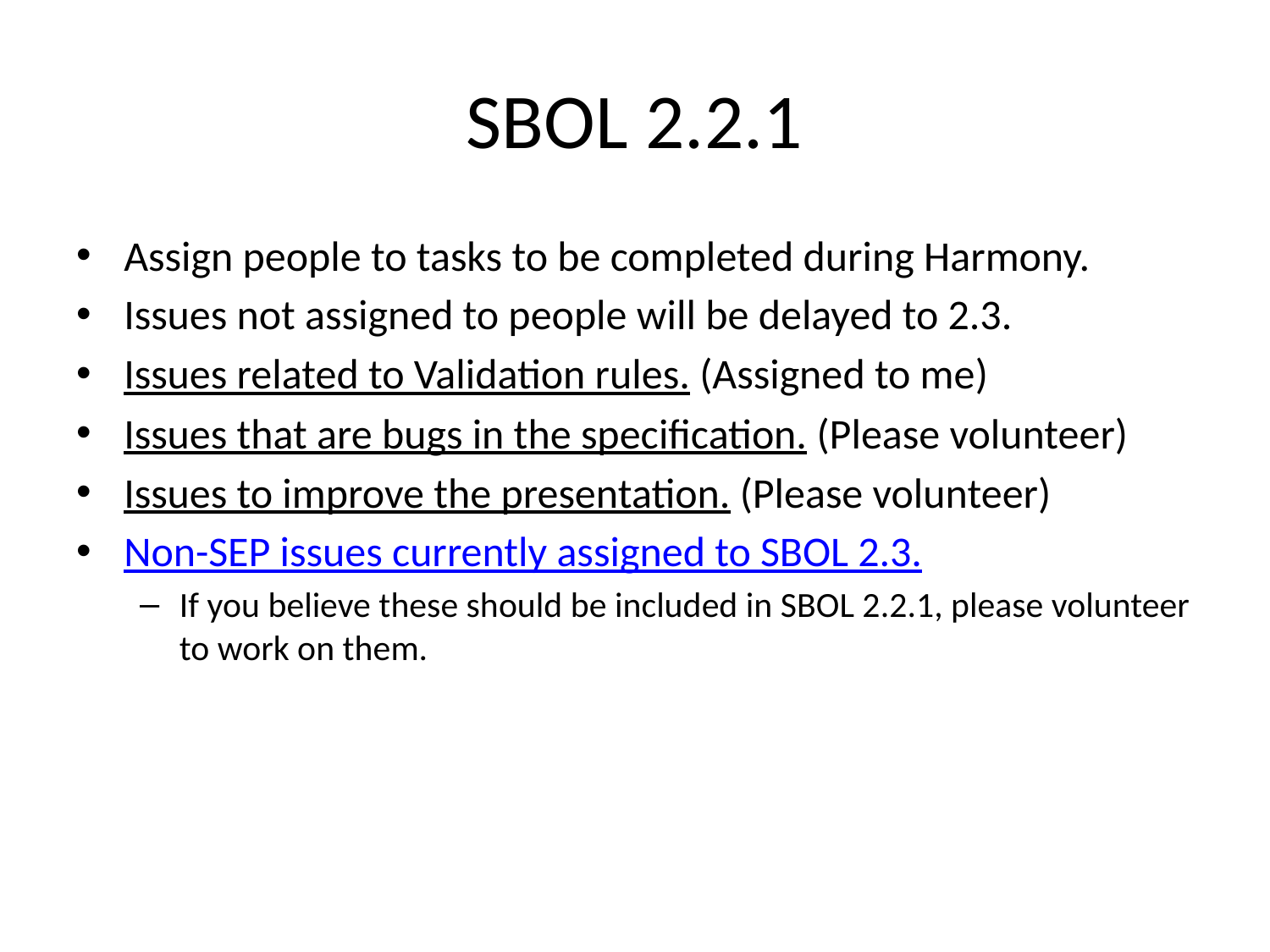

# SBOL 2.2.1
Assign people to tasks to be completed during Harmony.
Issues not assigned to people will be delayed to 2.3.
Issues related to Validation rules. (Assigned to me)
Issues that are bugs in the specification. (Please volunteer)
Issues to improve the presentation. (Please volunteer)
Non-SEP issues currently assigned to SBOL 2.3.
If you believe these should be included in SBOL 2.2.1, please volunteer to work on them.